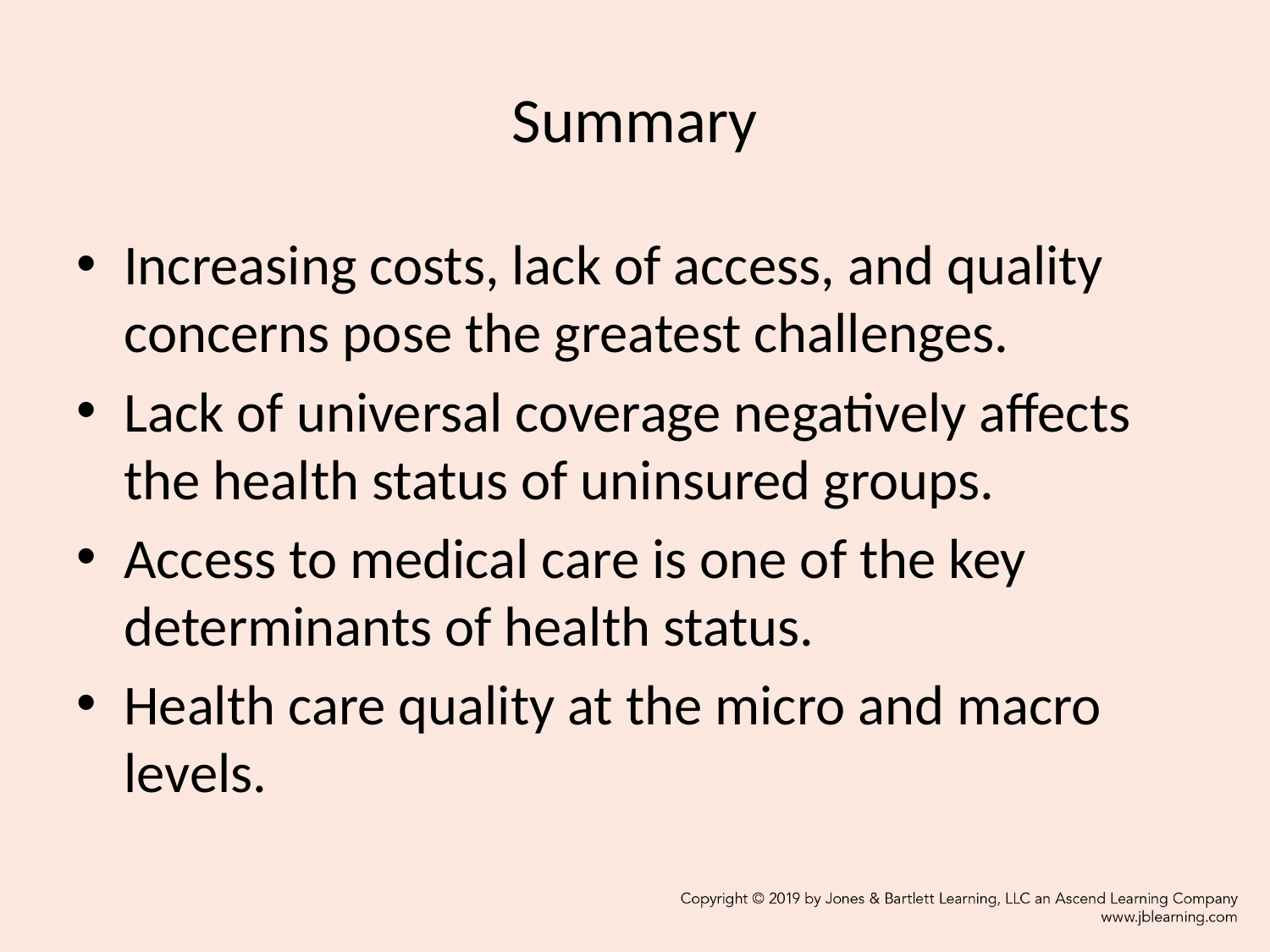

# Summary
Increasing costs, lack of access, and quality concerns pose the greatest challenges.
Lack of universal coverage negatively affects the health status of uninsured groups.
Access to medical care is one of the key determinants of health status.
Health care quality at the micro and macro levels.